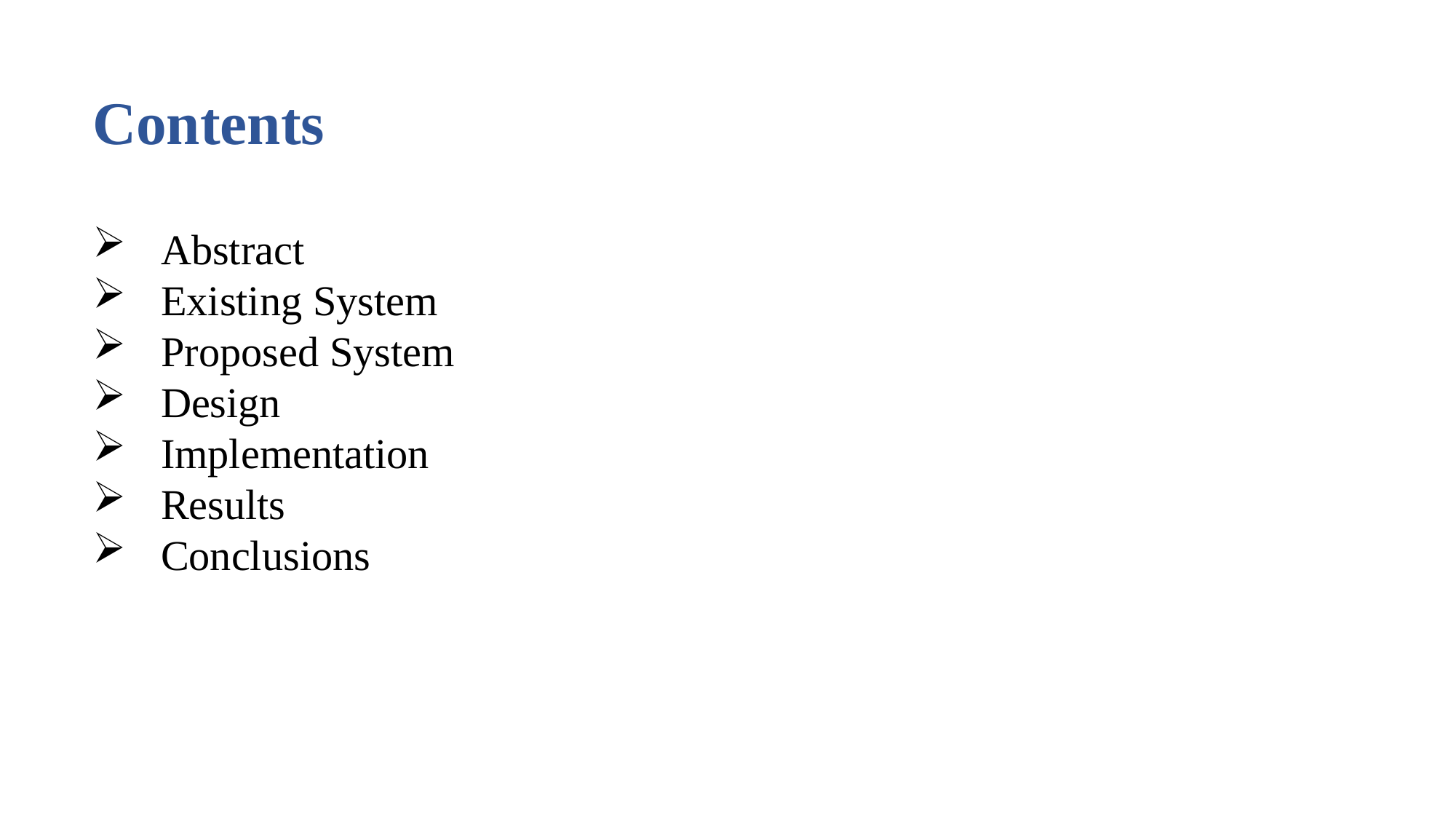

Contents

Abstract
Existing System
Proposed System
Design
Implementation
Results
Conclusions